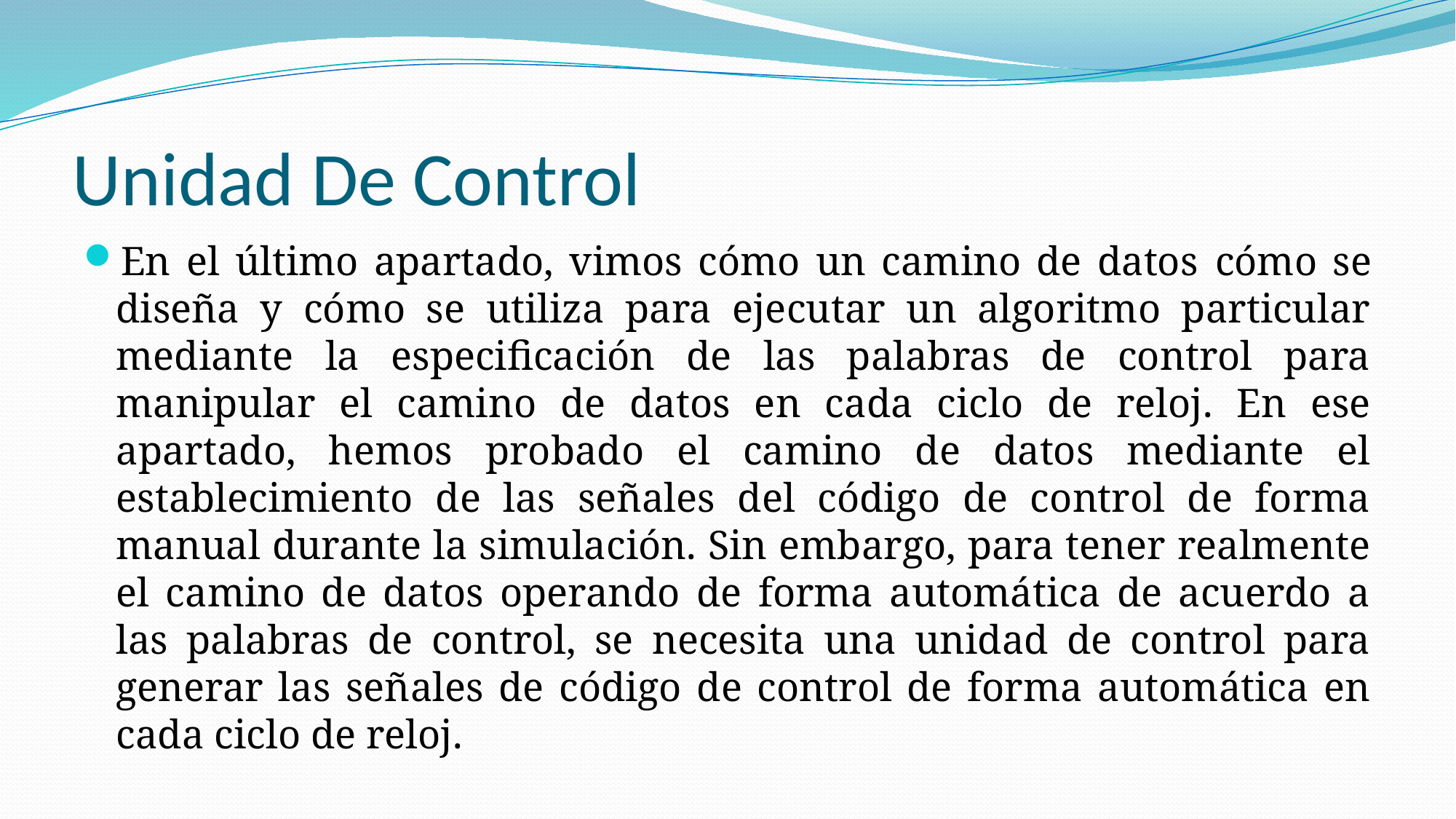

# Unidad De Control
En el último apartado, vimos cómo un camino de datos cómo se diseña y cómo se utiliza para ejecutar un algoritmo particular mediante la especificación de las palabras de control para manipular el camino de datos en cada ciclo de reloj. En ese apartado, hemos probado el camino de datos mediante el establecimiento de las señales del código de control de forma manual durante la simulación. Sin embargo, para tener realmente el camino de datos operando de forma automática de acuerdo a las palabras de control, se necesita una unidad de control para generar las señales de código de control de forma automática en cada ciclo de reloj.